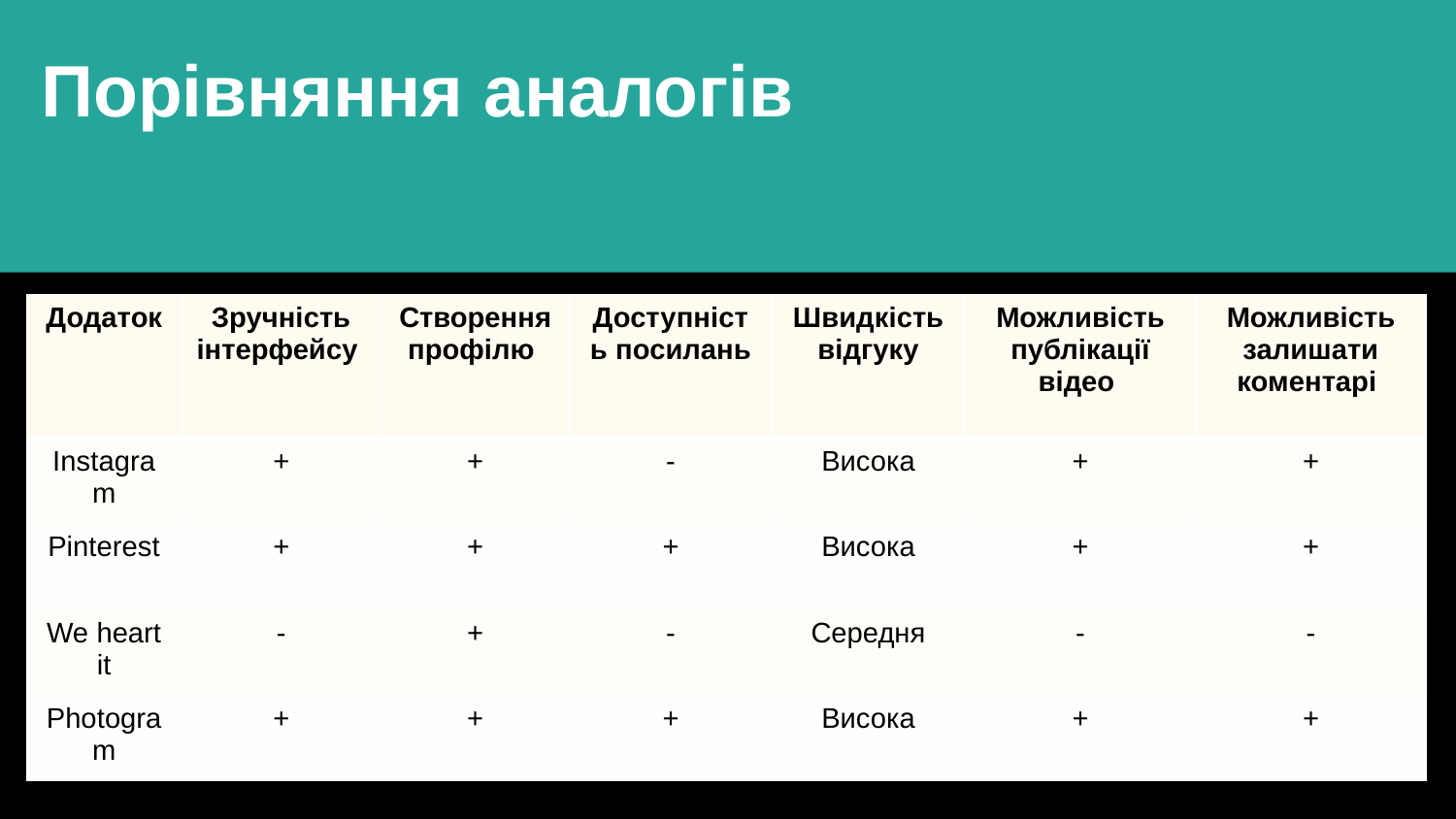

Порівняння аналогів
| Додаток | Зручність інтерфейсу | Створення профілю | Доступність посилань | Швидкість відгуку | Можливість публікації відео | Можливість залишати коментарі |
| --- | --- | --- | --- | --- | --- | --- |
| Instagram | + | + | - | Висока | + | + |
| Pinterest | + | + | + | Висока | + | + |
| We heart it | - | + | - | Середня | - | - |
| Photogram | + | + | + | Висока | + | + |
ntrcfn